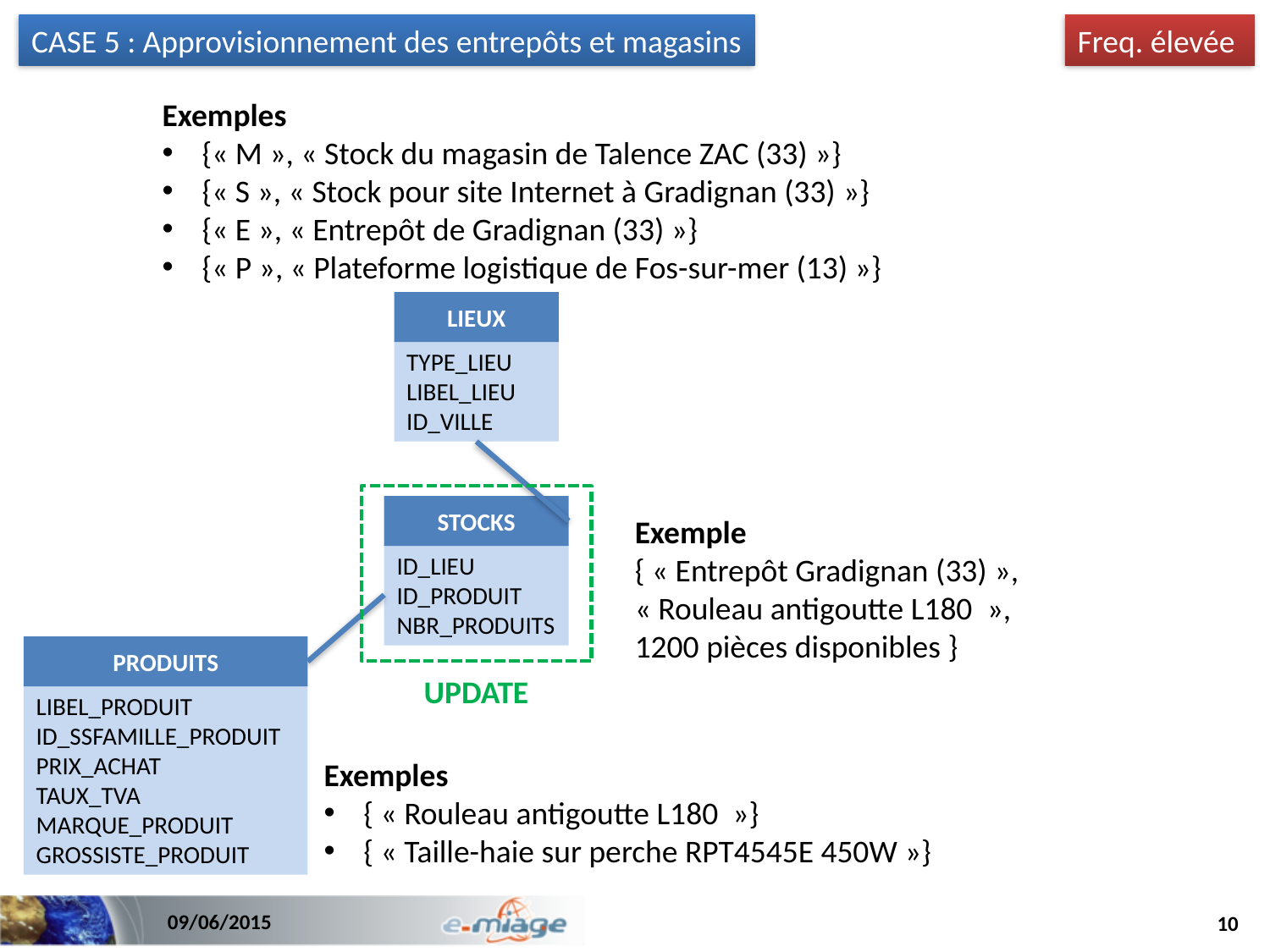

CASE 5 : Approvisionnement des entrepôts et magasins
Freq. élevée
Exemples
{« M », « Stock du magasin de Talence ZAC (33) »}
{« S », « Stock pour site Internet à Gradignan (33) »}
{« E », « Entrepôt de Gradignan (33) »}
{« P », « Plateforme logistique de Fos-sur-mer (13) »}
LIEUX
TYPE_LIEU
LIBEL_LIEU
ID_VILLE

STOCKS
ID_LIEU
ID_PRODUIT
NBR_PRODUITS
Exemple
{ « Entrepôt Gradignan (33) »,
« Rouleau antigoutte L180  »,
1200 pièces disponibles }

PRODUITS
LIBEL_PRODUIT
ID_SSFAMILLE_PRODUIT
PRIX_ACHAT
TAUX_TVA
MARQUE_PRODUIT
GROSSISTE_PRODUIT
UPDATE
Exemples
{ « Rouleau antigoutte L180  »}
{ « Taille-haie sur perche RPT4545E 450W »}